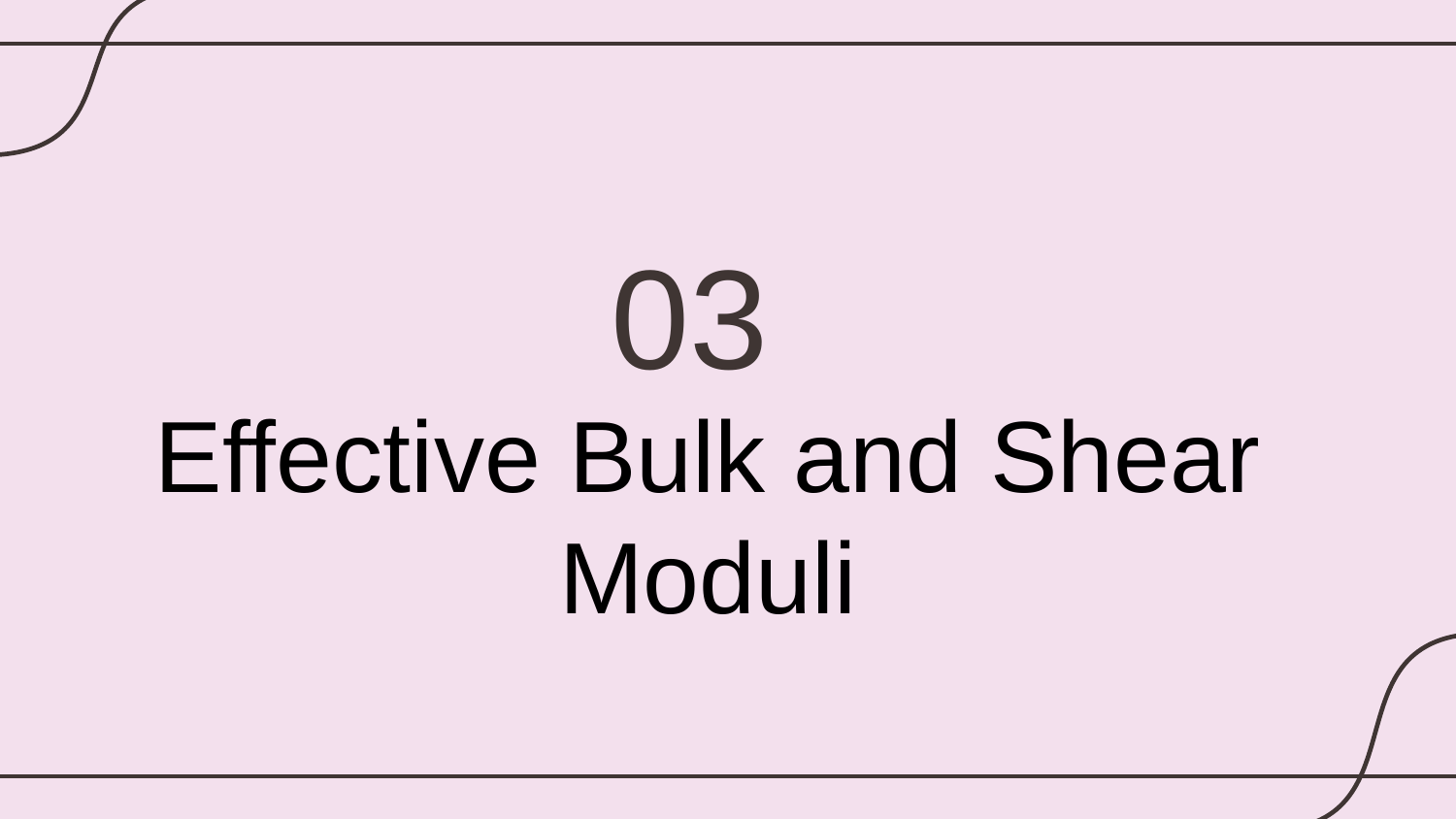

03
# Effective Bulk and Shear Moduli